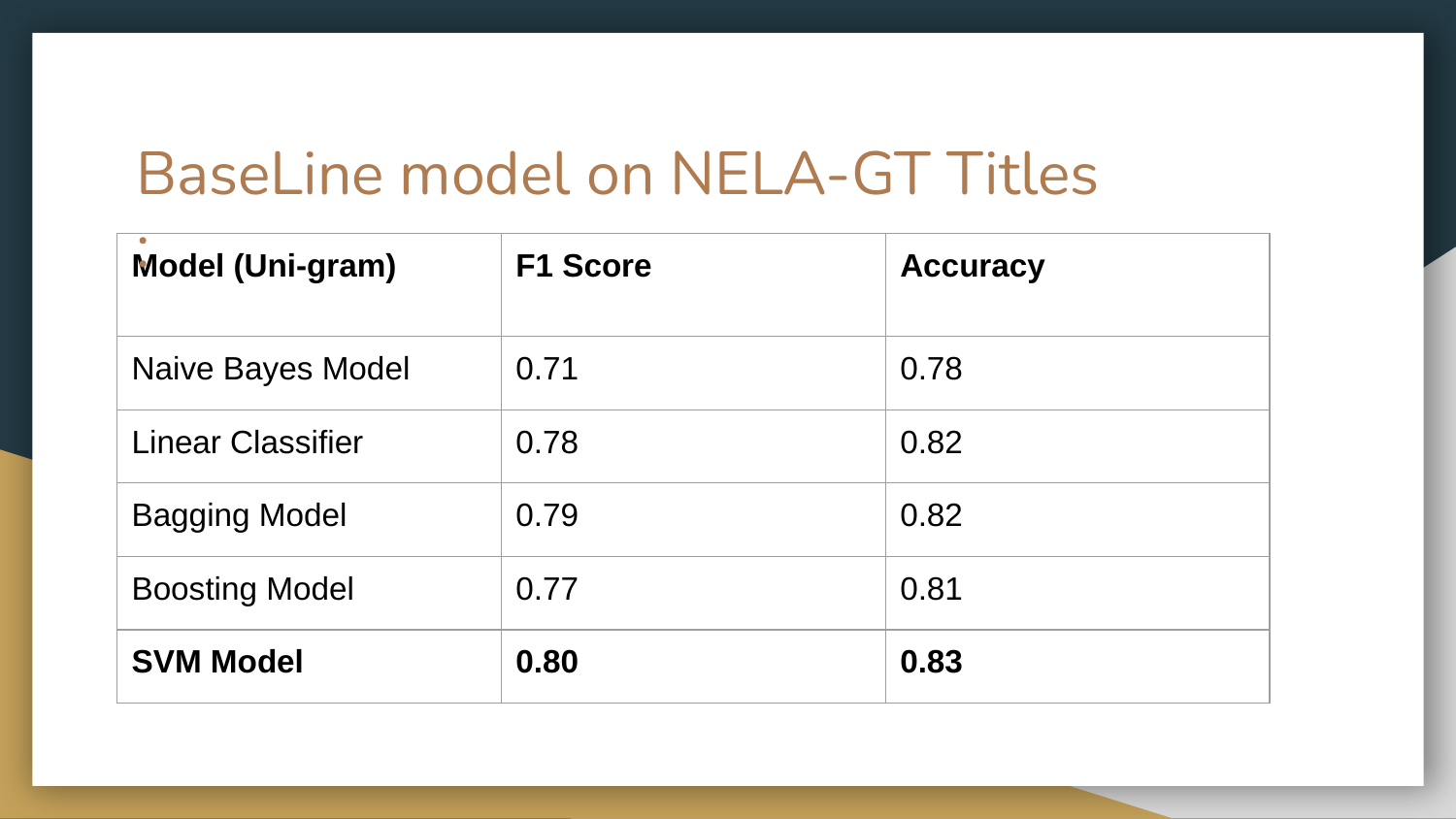

BaseLine model on NELA-GT Titles
:

| Model (Uni-gram) | F1 Score | Accuracy |
| --- | --- | --- |
| Naive Bayes Model | 0.71 | 0.78 |
| Linear Classifier | 0.78 | 0.82 |
| Bagging Model | 0.79 | 0.82 |
| Boosting Model | 0.77 | 0.81 |
| SVM Model | 0.80 | 0.83 |